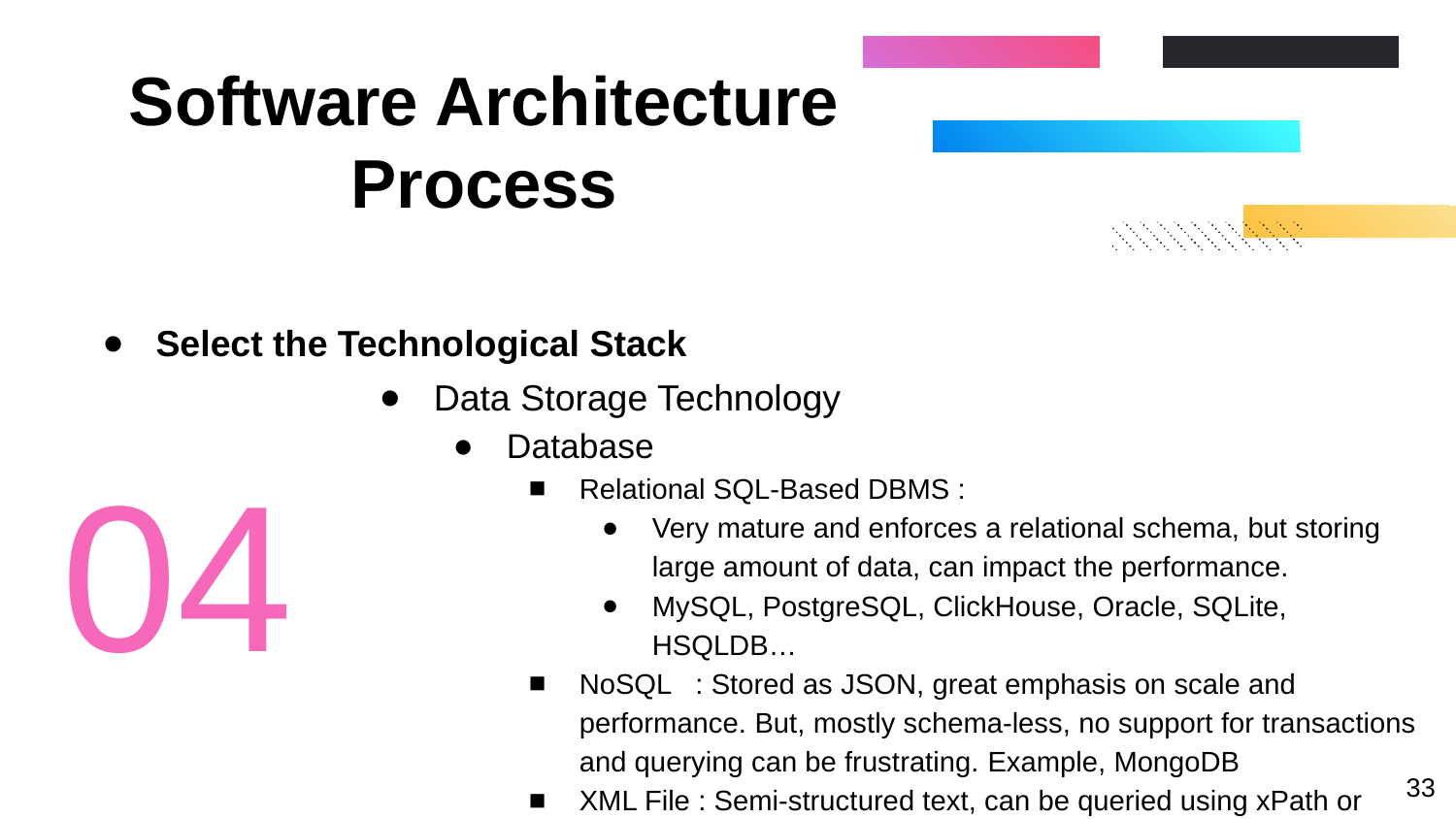

# Software Architecture Process
Select the Technological Stack

Data Storage Technology
Database
Relational SQL-Based DBMS :
Very mature and enforces a relational schema, but storing large amount of data, can impact the performance.
MySQL, PostgreSQL, ClickHouse, Oracle, SQLite, HSQLDB…
NoSQL   : Stored as JSON, great emphasis on scale and performance. But, mostly schema-less, no support for transactions and querying can be frustrating. Example, MongoDB
XML File : Semi-structured text, can be queried using xPath or xQuery.

04
33